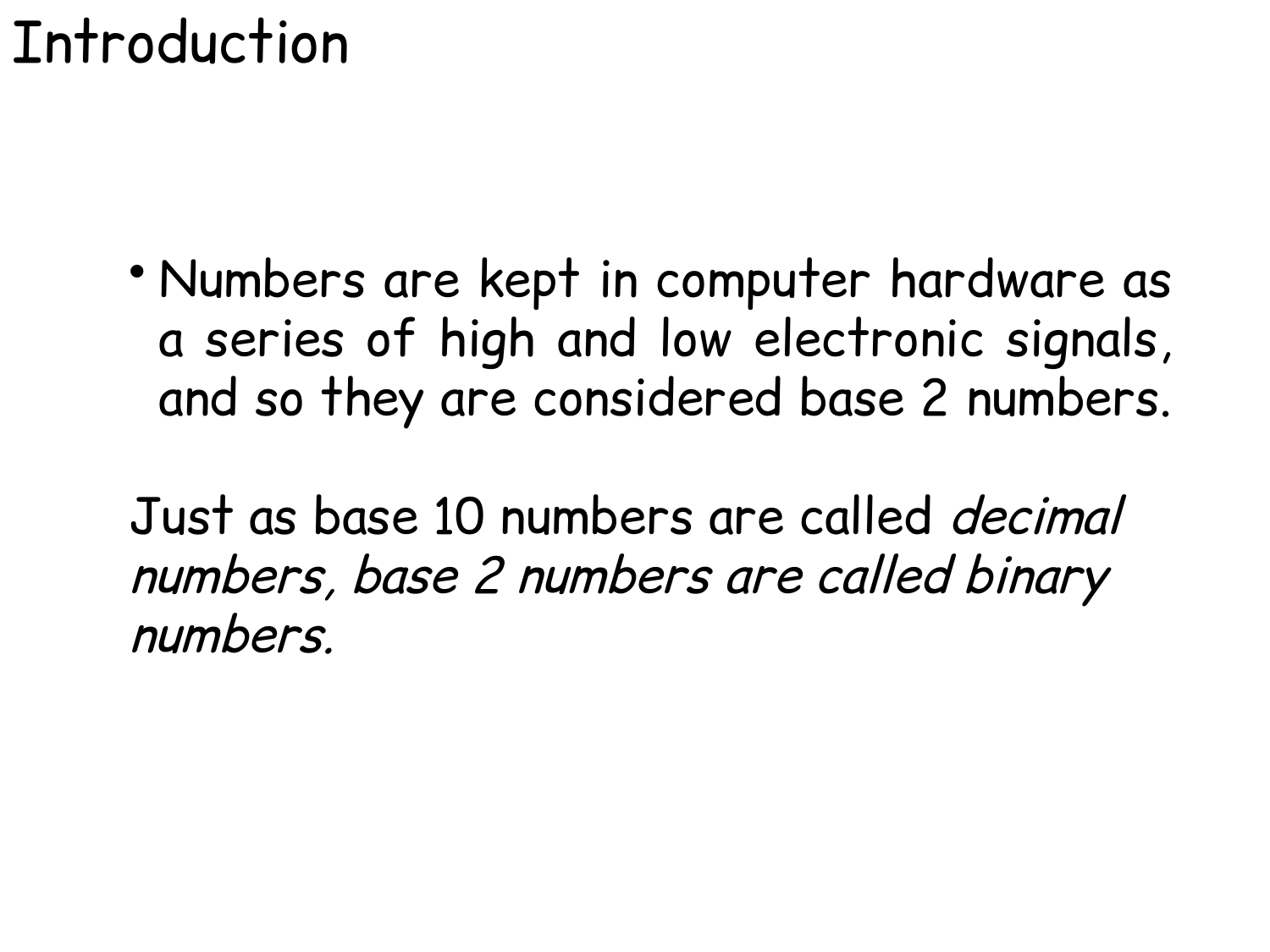

Introduction
Numbers are kept in computer hardware as a series of high and low electronic signals, and so they are considered base 2 numbers.

Just as base 10 numbers are called decimal numbers, base 2 numbers are called binary numbers.